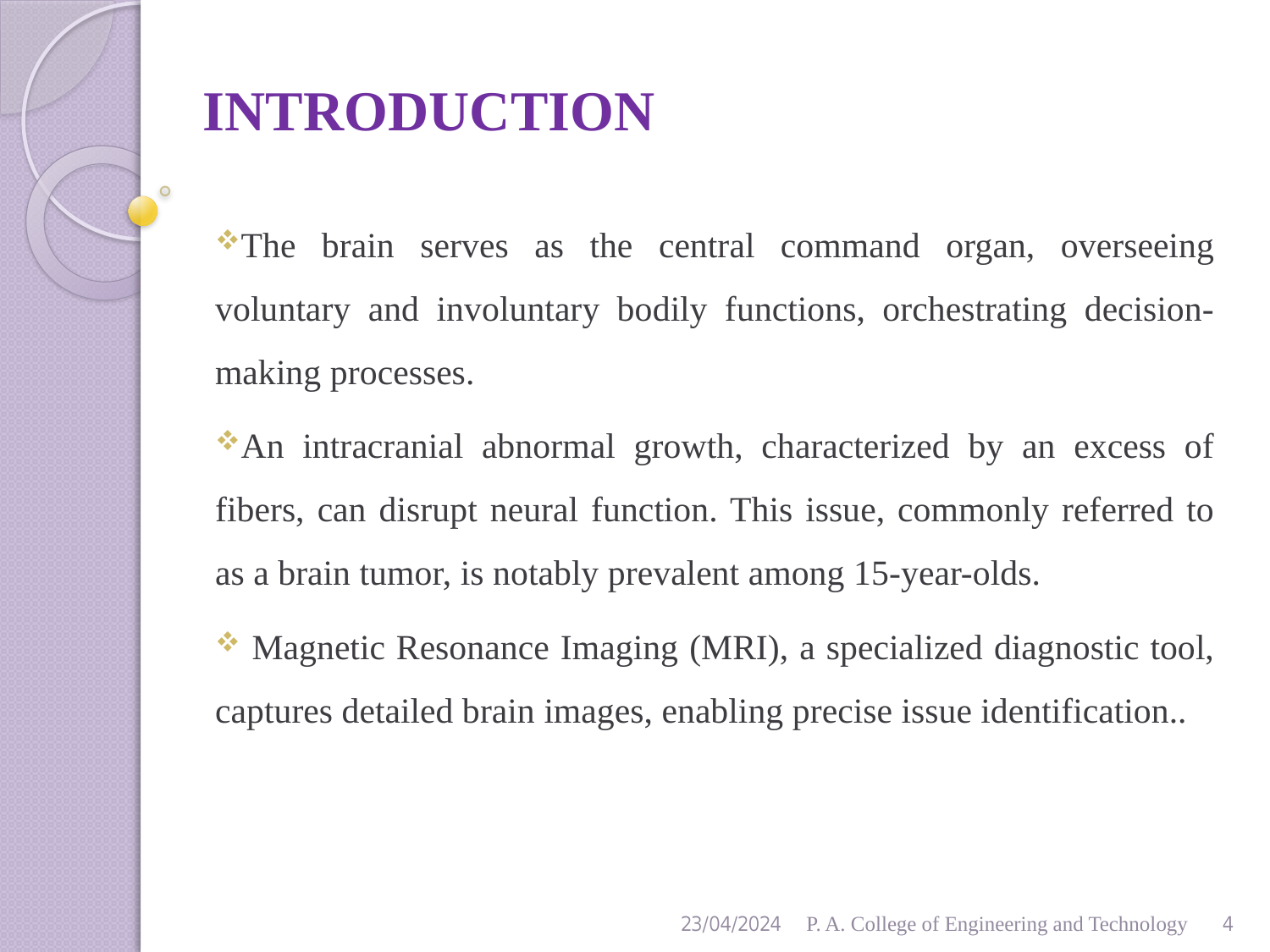

# INTRODUCTION
The brain serves as the central command organ, overseeing voluntary and involuntary bodily functions, orchestrating decision-making processes.
An intracranial abnormal growth, characterized by an excess of fibers, can disrupt neural function. This issue, commonly referred to as a brain tumor, is notably prevalent among 15-year-olds.
 Magnetic Resonance Imaging (MRI), a specialized diagnostic tool, captures detailed brain images, enabling precise issue identification..

23/04/2024
P. A. College of Engineering and Technology
4